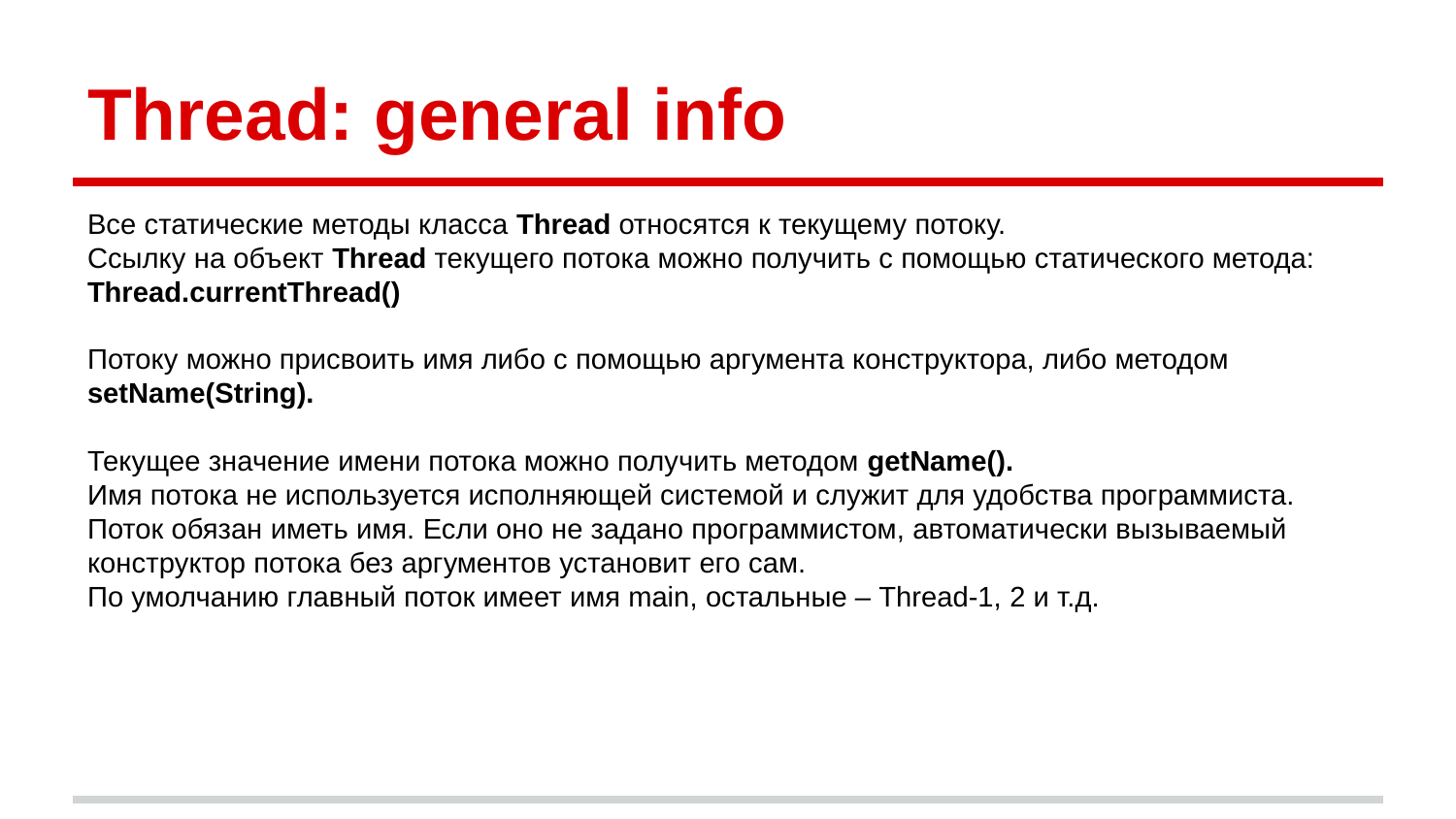

# Thread: general info
Все статические методы класса Thread относятся к текущему потоку.
Ссылку на объект Thread текущего потока можно получить с помощью статического метода: Thread.currentThread()

Потоку можно присвоить имя либо с помощью аргумента конструктора, либо методом setName(String).

Текущее значение имени потока можно получить методом getName().
Имя потока не используется исполняющей системой и служит для удобства программиста.
Поток обязан иметь имя. Если оно не задано программистом, автоматически вызываемый конструктор потока без аргументов установит его сам.
По умолчанию главный поток имеет имя main, остальные – Thread-1, 2 и т.д.